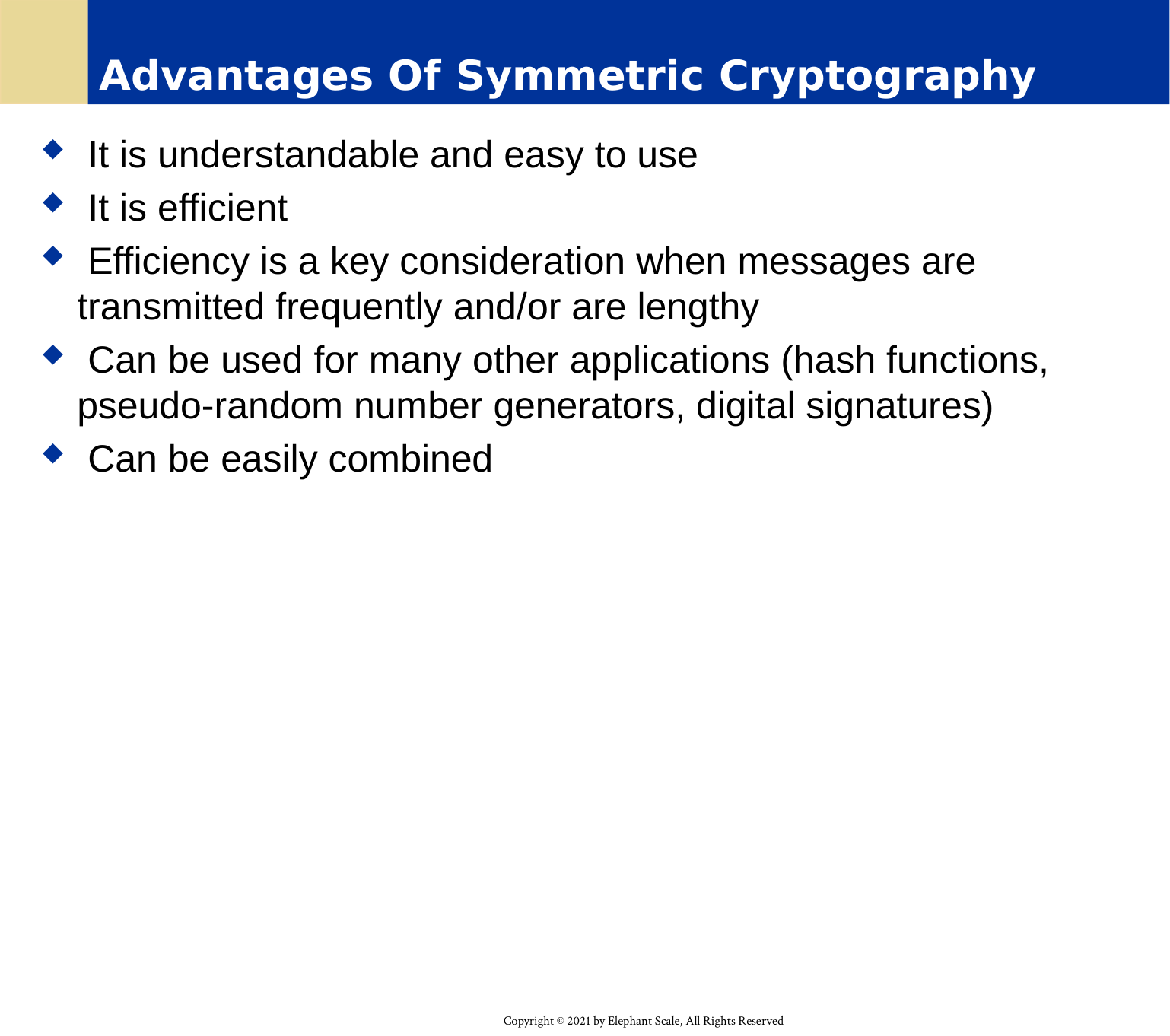

# Advantages Of Symmetric Cryptography
 It is understandable and easy to use
 It is efficient
 Efficiency is a key consideration when messages are transmitted frequently and/or are lengthy
 Can be used for many other applications (hash functions, pseudo-random number generators, digital signatures)
 Can be easily combined
Copyright © 2021 by Elephant Scale, All Rights Reserved